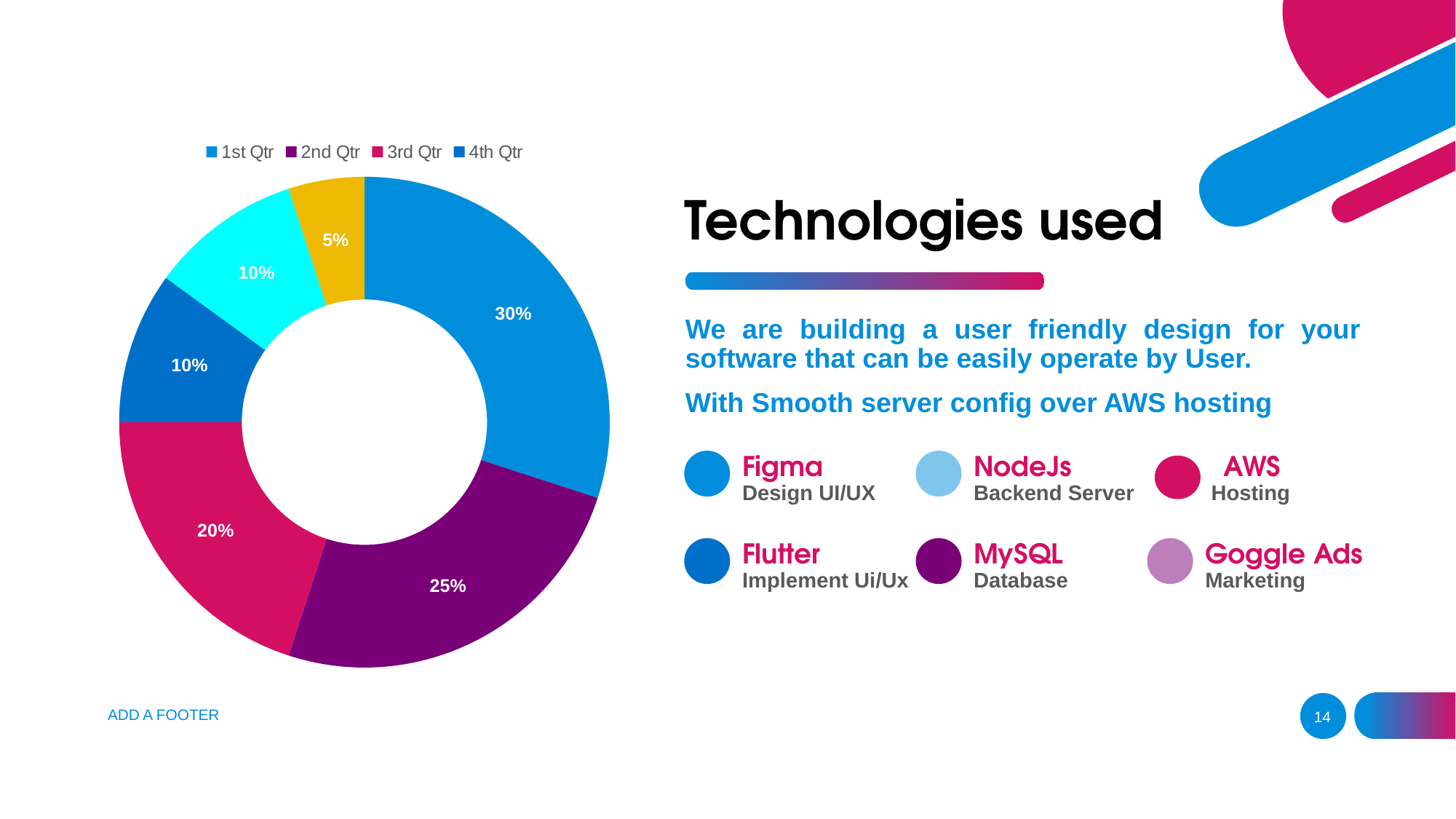

### Chart

| Category | Sales |
|---|---|
| 1st Qtr | 30.0 |
| 2nd Qtr | 25.0 |
| 3rd Qtr | 20.0 |
| 4th Qtr | 10.0 |
# Technologies used
We are building a user friendly design for your software that can be easily operate by User.
With Smooth server config over AWS hosting
NodeJs
Figma
AWS

Design UI/UX
Backend Server
 Hosting
Flutter
MySQL
Goggle Ads

Implement Ui/Ux
Database
Marketing
ADD A FOOTER
14